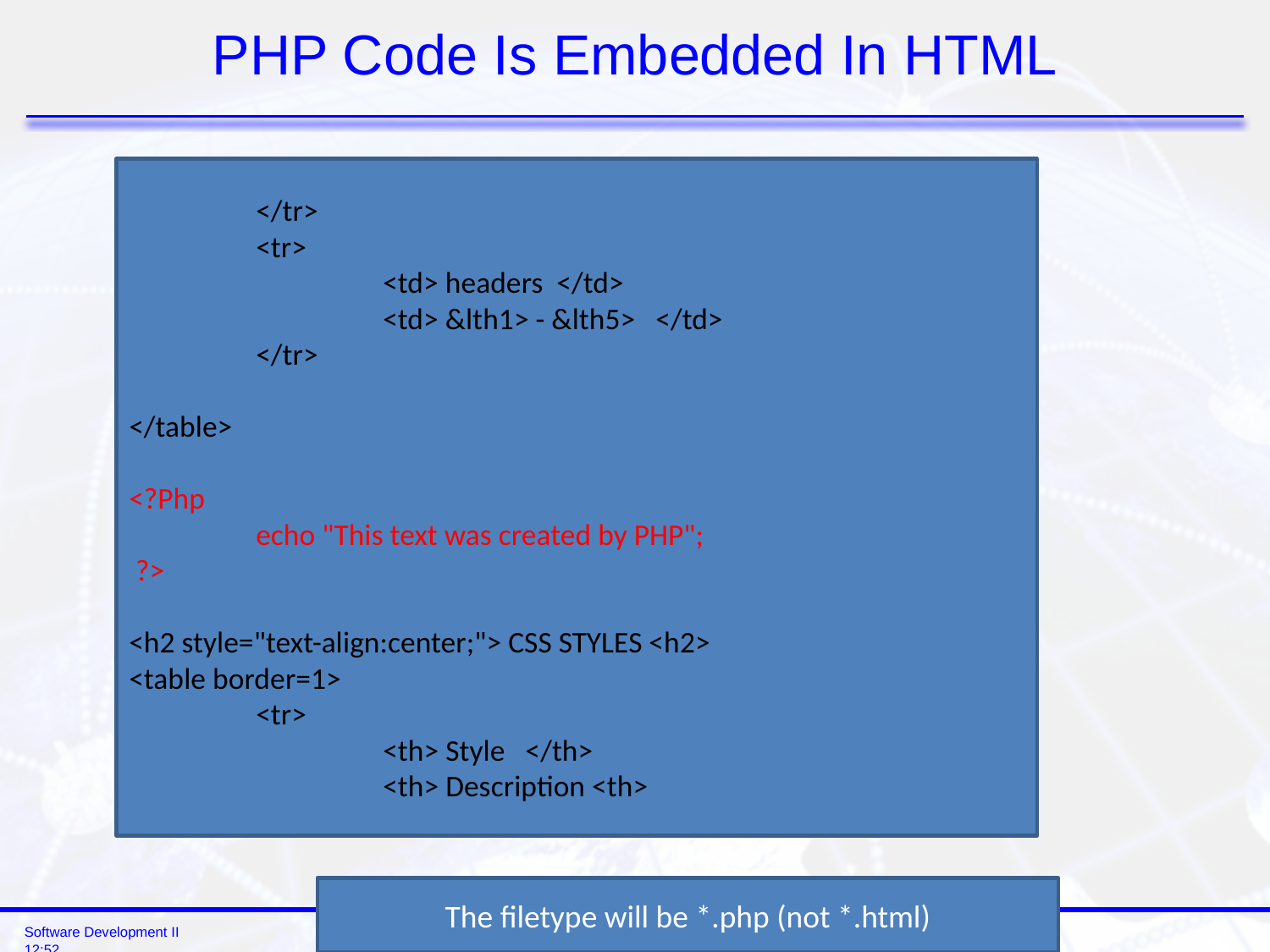

# PHP Code Is Embedded In HTML
	</tr>
	<tr>
		<td> headers  </td>
		<td> &lth1> - &lth5>   </td>
	</tr>

</table>

<?Php
	echo "This text was created by PHP";
 ?>

<h2 style="text-align:center;"> CSS STYLES <h2>
<table border=1>
	<tr>
		<th> Style   </th>
		<th> Description <th>
The filetype will be *.php (not *.html)